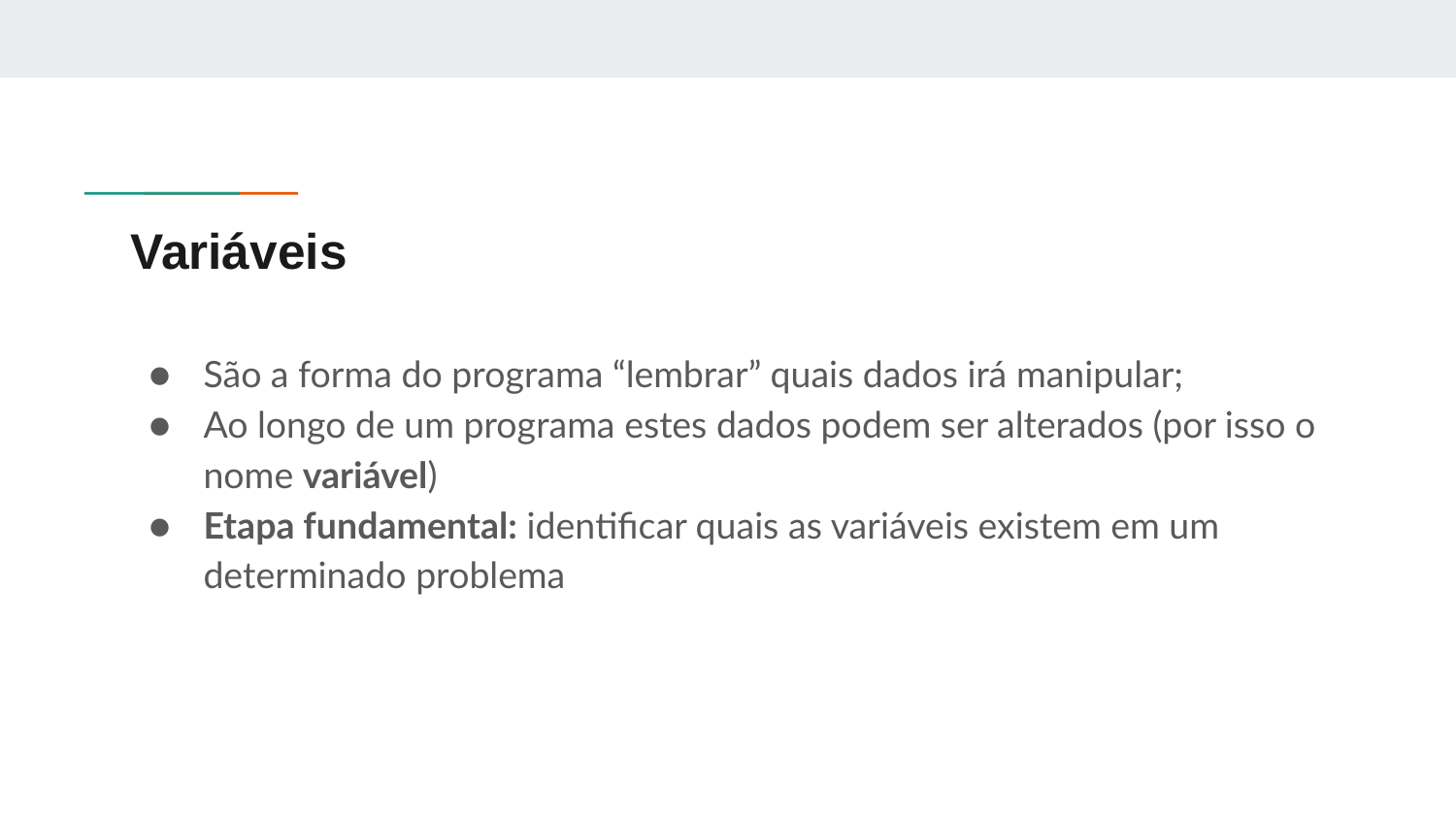

# Variáveis
São a forma do programa “lembrar” quais dados irá manipular;
Ao longo de um programa estes dados podem ser alterados (por isso o nome variável)
Etapa fundamental: identificar quais as variáveis existem em um determinado problema